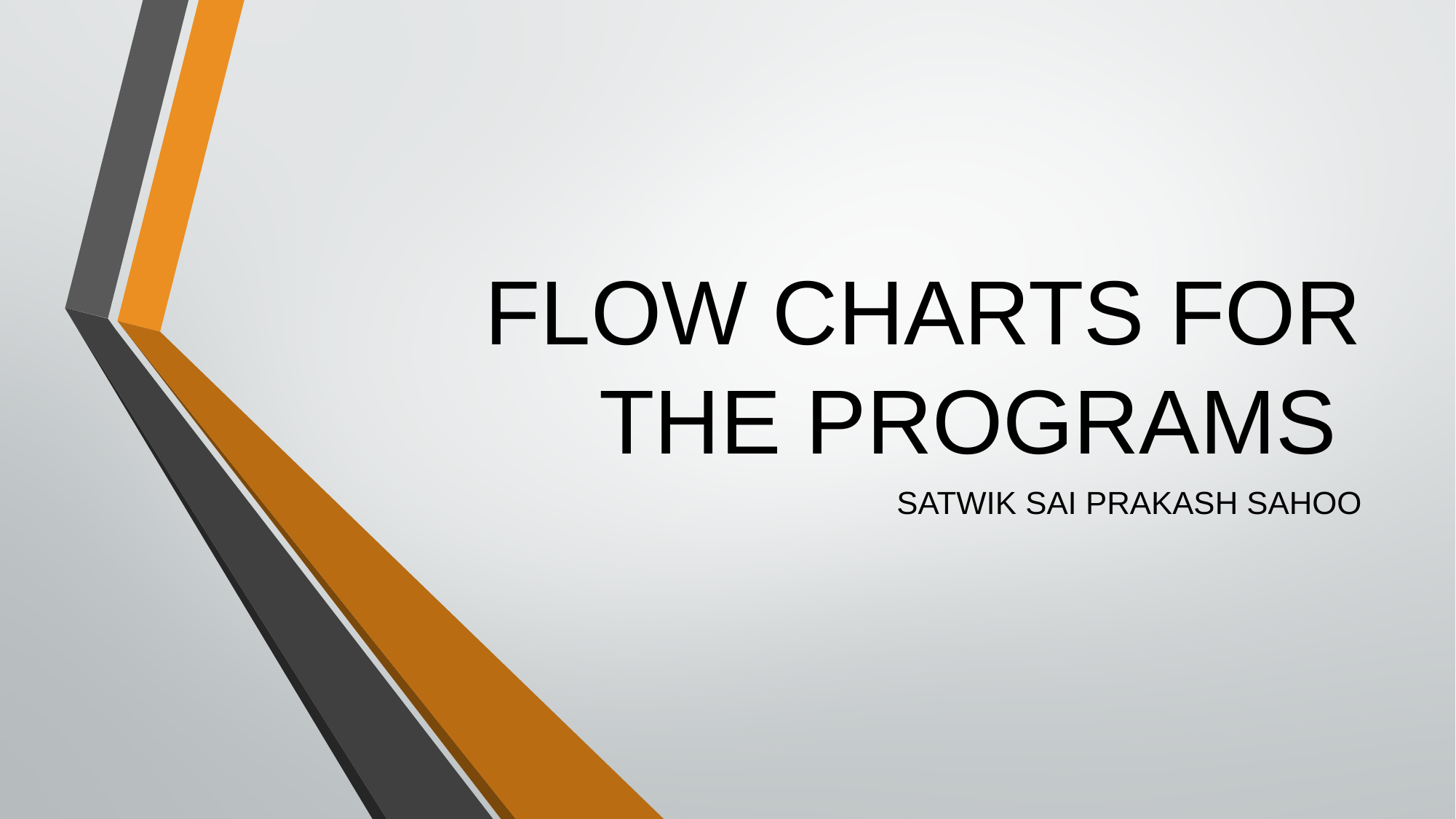

# FLOW CHARTS FOR THE PROGRAMS
SATWIK SAI PRAKASH SAHOO